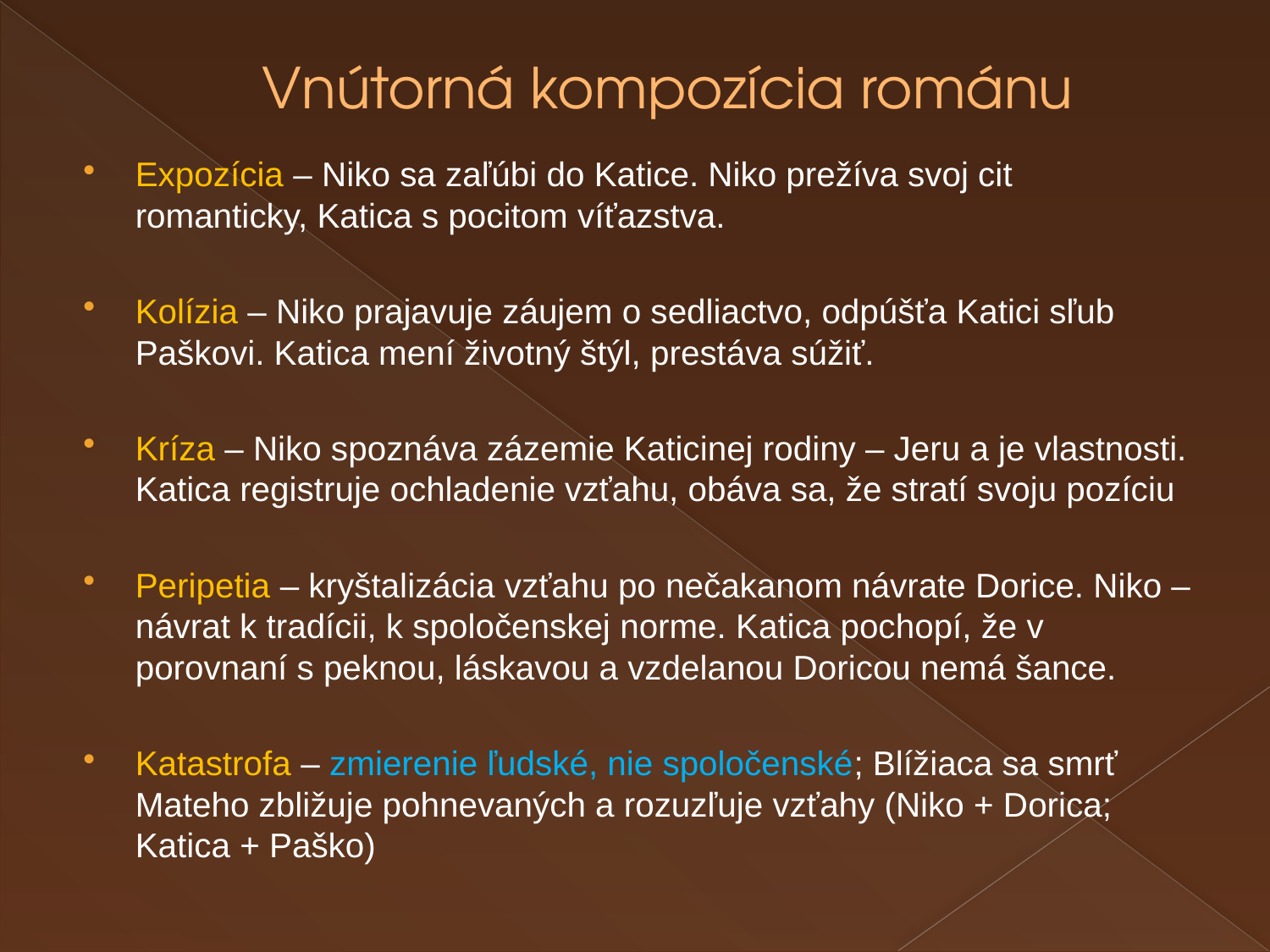

# Vnútorná kompozícia románu
Expozícia – Niko sa zaľúbi do Katice. Niko prežíva svoj cit romanticky, Katica s pocitom víťazstva.

Kolízia – Niko prajavuje záujem o sedliactvo, odpúšťa Katici sľub Paškovi. Katica mení životný štýl, prestáva súžiť.

Kríza – Niko spoznáva zázemie Katicinej rodiny – Jeru a je vlastnosti. Katica registruje ochladenie vzťahu, obáva sa, že stratí svoju pozíciu

Peripetia – kryštalizácia vzťahu po nečakanom návrate Dorice. Niko – návrat k tradícii, k spoločenskej norme. Katica pochopí, že v porovnaní s peknou, láskavou a vzdelanou Doricou nemá šance.

Katastrofa – zmierenie ľudské, nie spoločenské; Blížiaca sa smrť Mateho zbližuje pohnevaných a rozuzľuje vzťahy (Niko + Dorica; Katica + Paško)